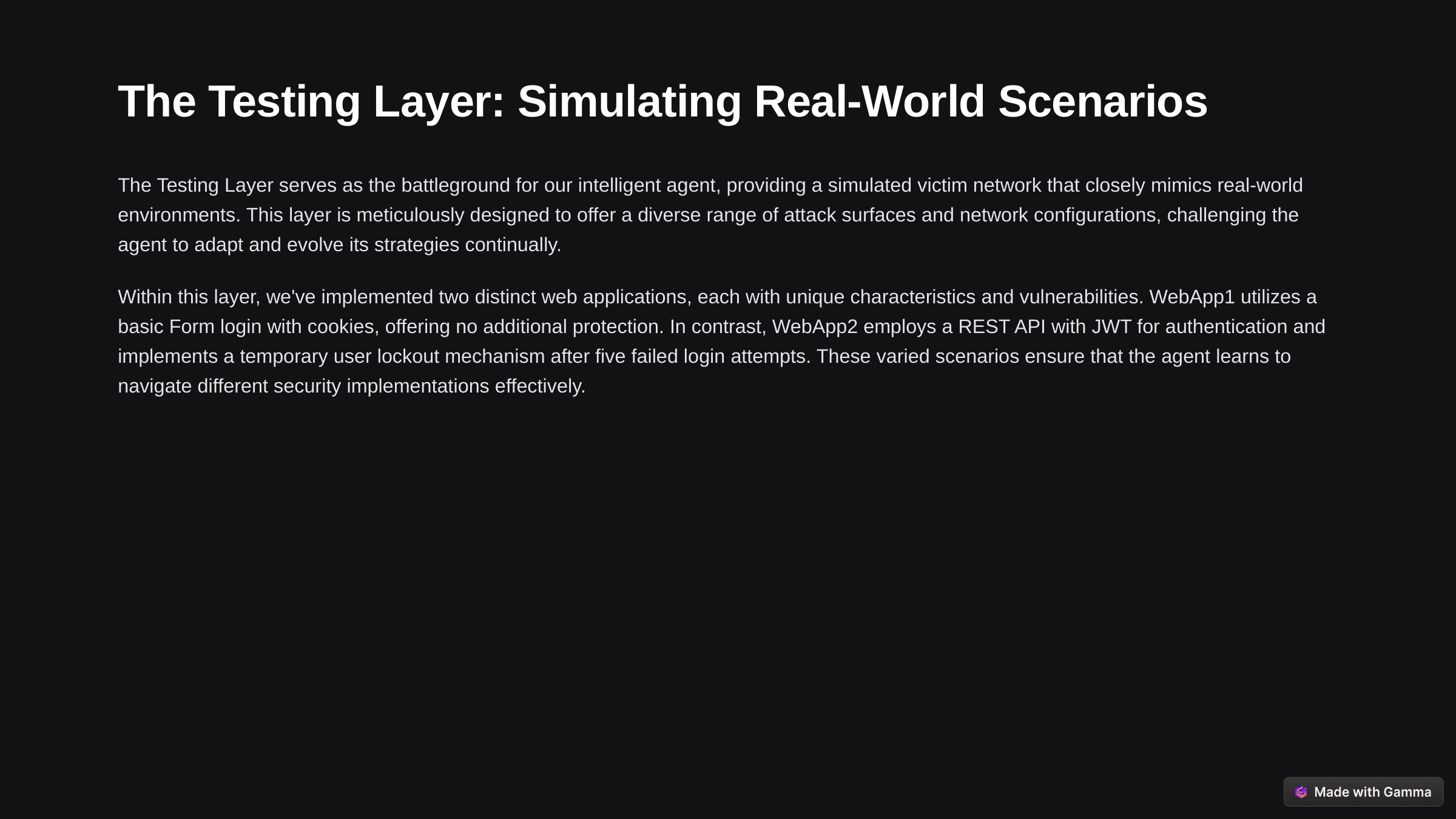

The Testing Layer: Simulating Real-World Scenarios
The Testing Layer serves as the battleground for our intelligent agent, providing a simulated victim network that closely mimics real-world environments. This layer is meticulously designed to offer a diverse range of attack surfaces and network configurations, challenging the agent to adapt and evolve its strategies continually.
Within this layer, we've implemented two distinct web applications, each with unique characteristics and vulnerabilities. WebApp1 utilizes a basic Form login with cookies, offering no additional protection. In contrast, WebApp2 employs a REST API with JWT for authentication and implements a temporary user lockout mechanism after five failed login attempts. These varied scenarios ensure that the agent learns to navigate different security implementations effectively.